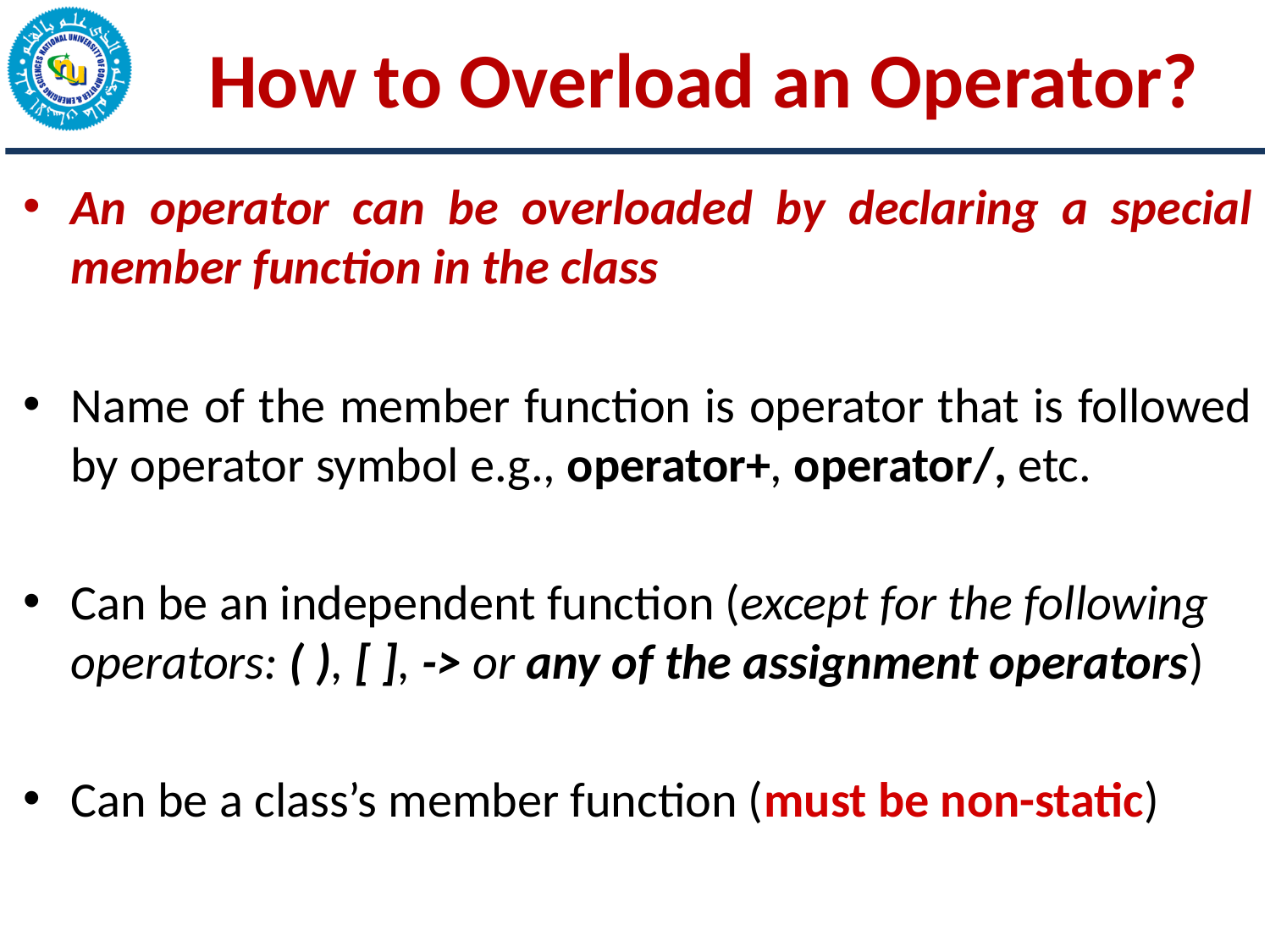

How to Overload an Operator?

An operator can be overloaded by declaring a special member function in the class

Name of the member function is operator that is followed by operator symbol e.g., operator+, operator/, etc.

Can be an independent function (except for the following operators: ( ), [ ], -> or any of the assignment operators)

Can be a class’s member function (must be non-static)